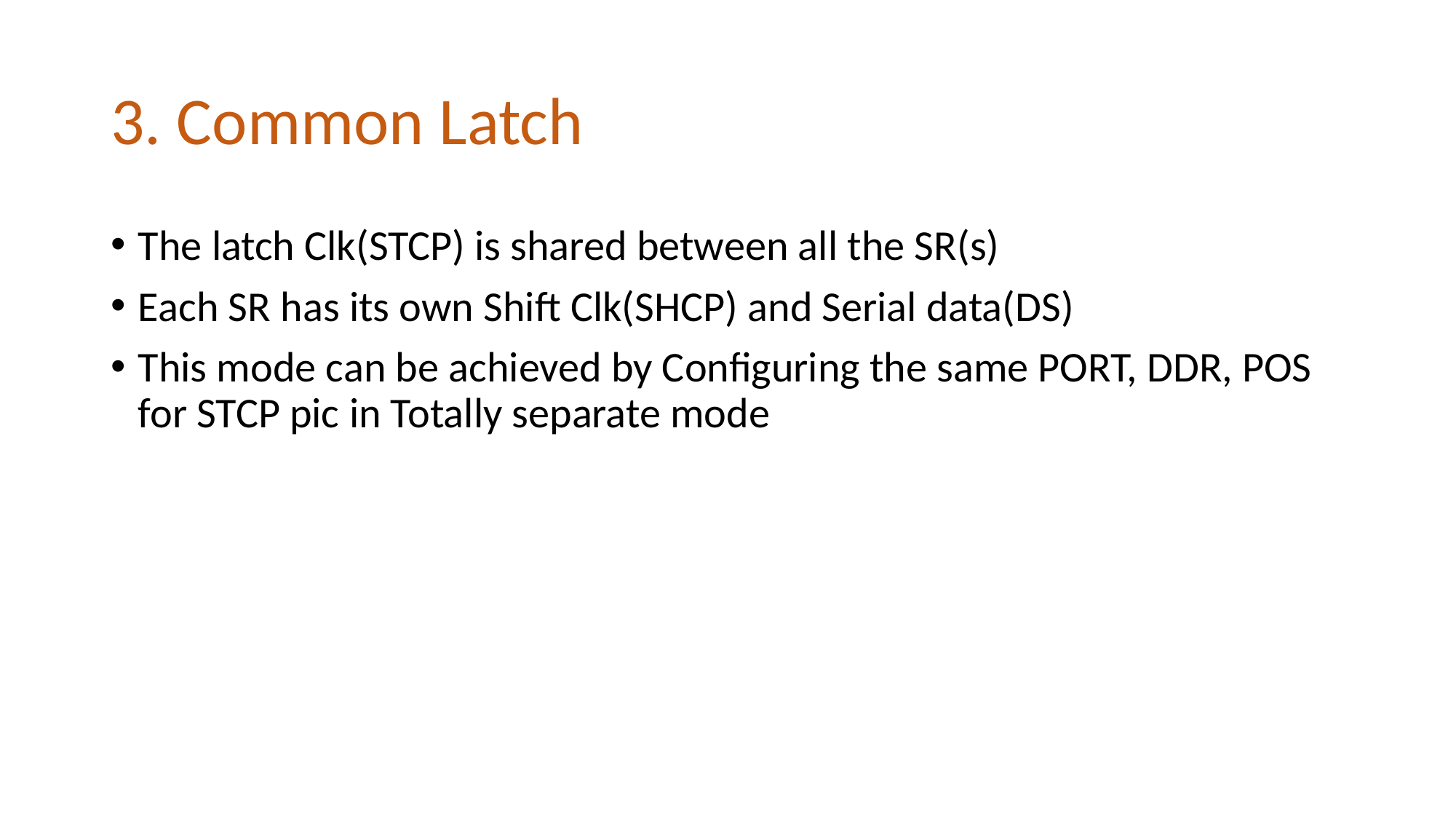

# 3. Common Latch
The latch Clk(STCP) is shared between all the SR(s)
Each SR has its own Shift Clk(SHCP) and Serial data(DS)
This mode can be achieved by Configuring the same PORT, DDR, POS  for STCP pic in Totally separate mode